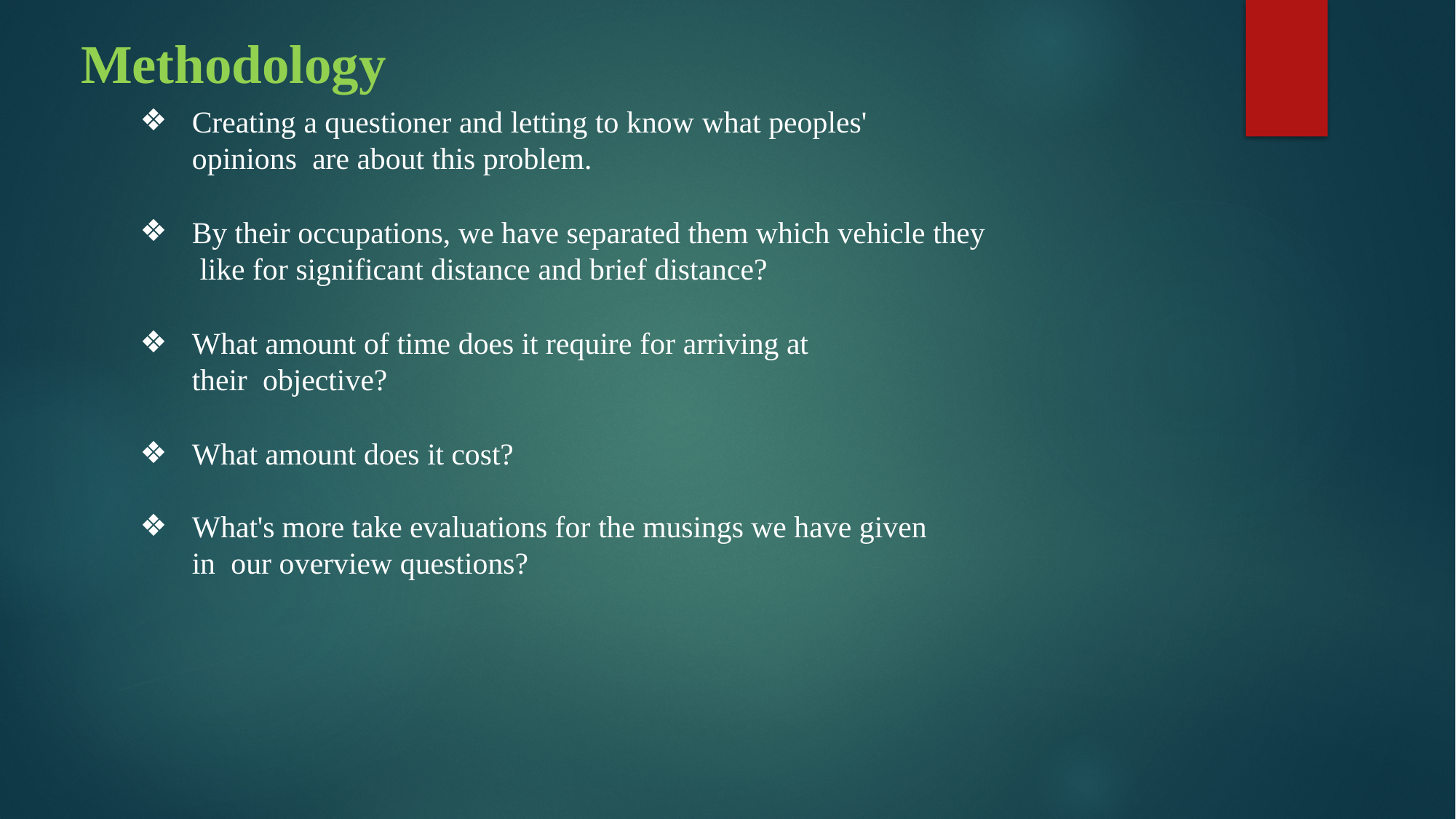

# Methodology
Creating a questioner and letting to know what peoples' opinions  are about this problem.

By their occupations, we have separated them which vehicle they  like for significant distance and brief distance?

What amount of time does it require for arriving at their  objective?

What amount does it cost?
What's more take evaluations for the musings we have given in  our overview questions?